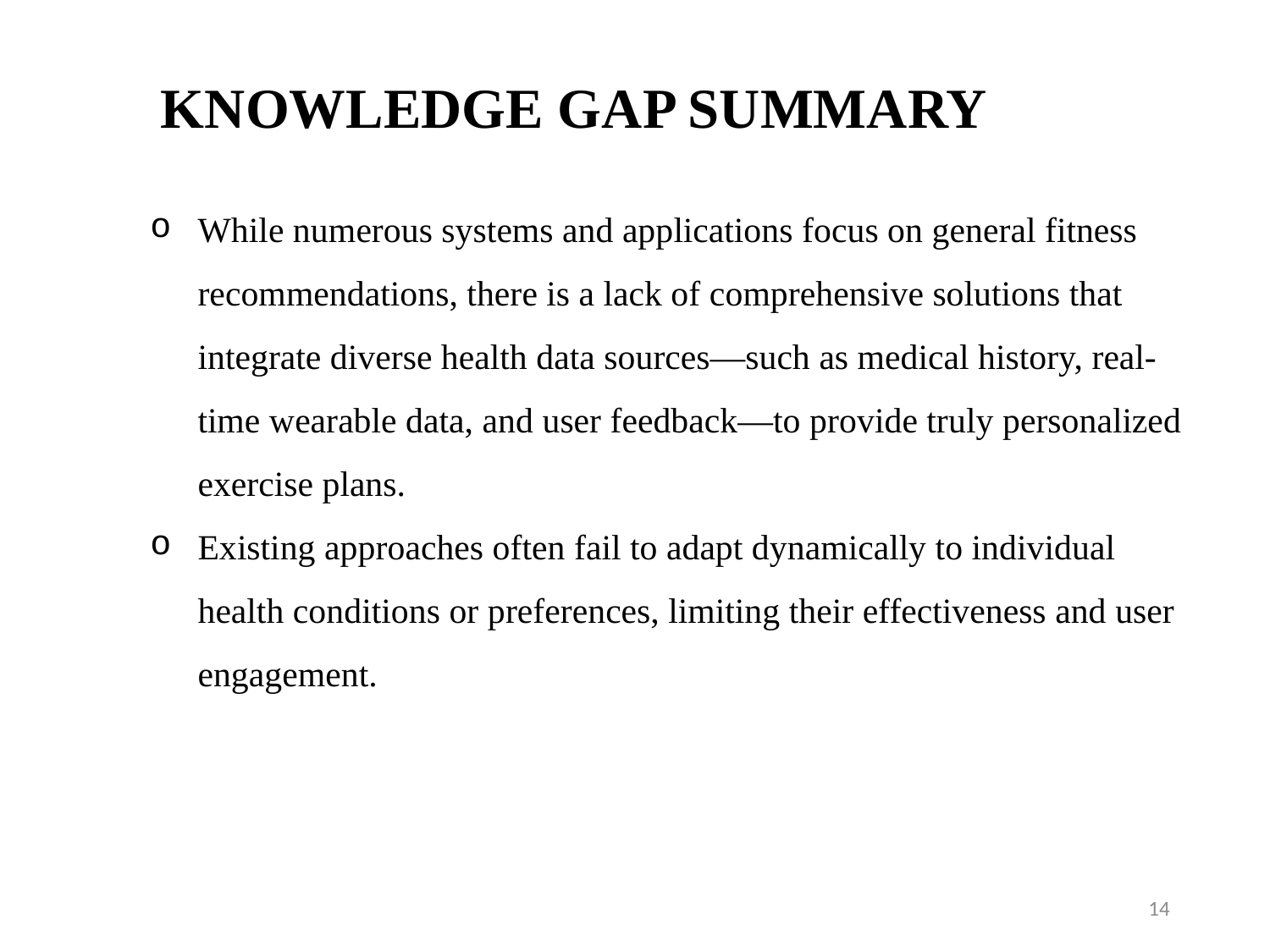

# KNOWLEDGE GAP SUMMARY
While numerous systems and applications focus on general fitness recommendations, there is a lack of comprehensive solutions that integrate diverse health data sources—such as medical history, real-time wearable data, and user feedback—to provide truly personalized exercise plans.
Existing approaches often fail to adapt dynamically to individual health conditions or preferences, limiting their effectiveness and user engagement.
14